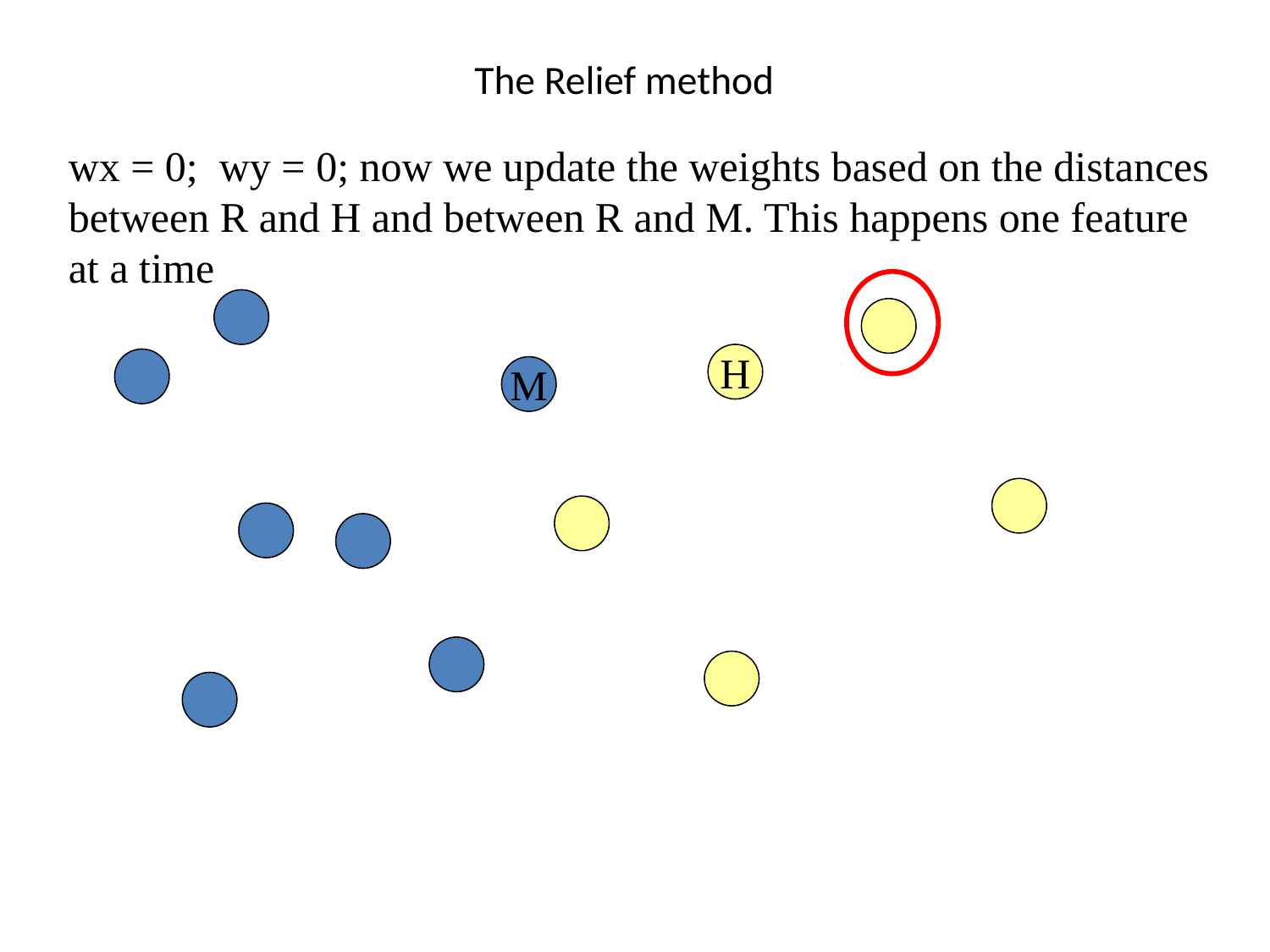

# The Relief method
wx = 0;  wy = 0; now we update the weights based on the distances
between R and H and between R and M. This happens one feature
at a time

H

M